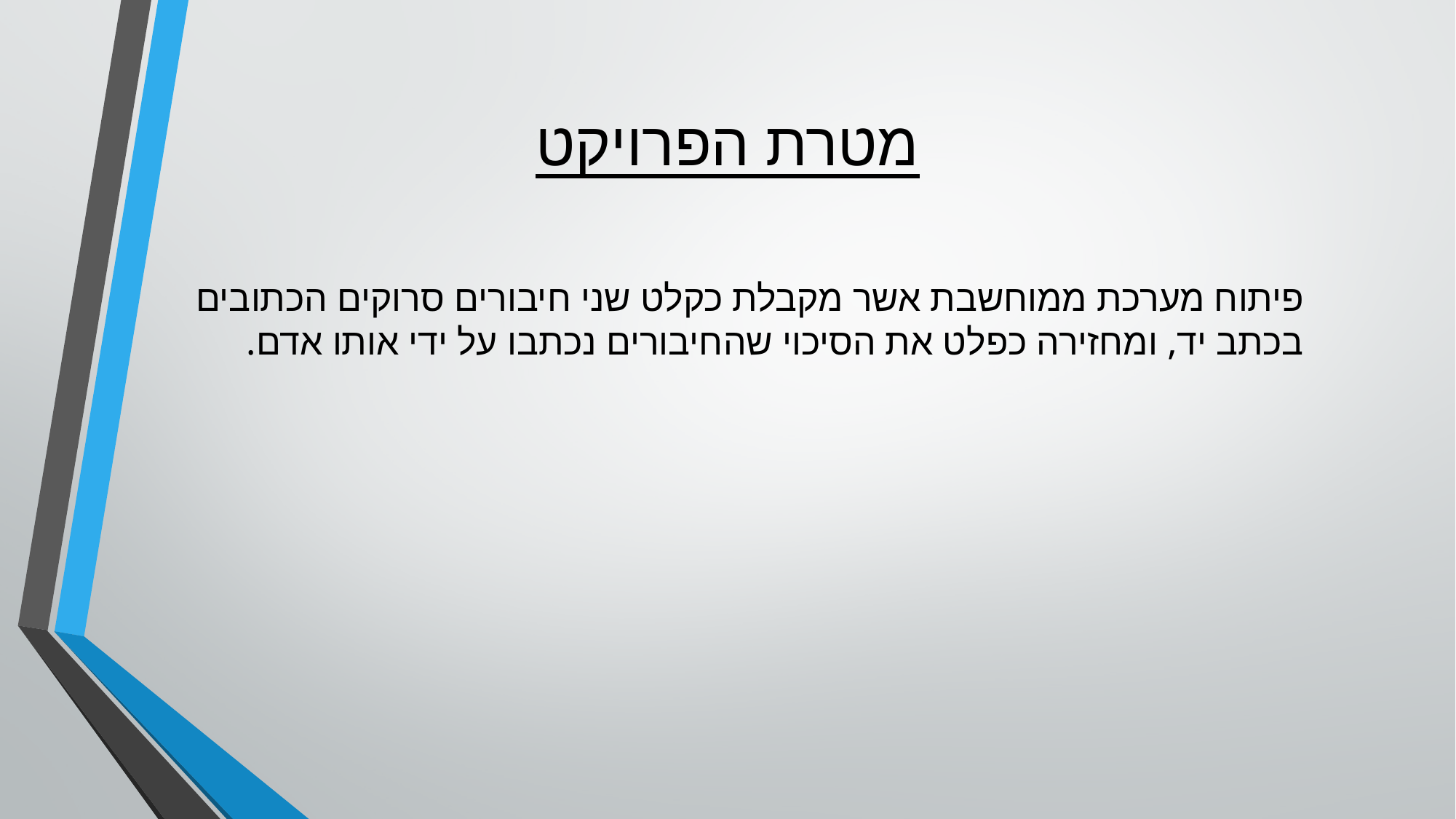

# מטרת הפרויקט
פיתוח מערכת ממוחשבת אשר מקבלת כקלט שני חיבורים סרוקים הכתובים בכתב יד, ומחזירה כפלט את הסיכוי שהחיבורים נכתבו על ידי אותו אדם.